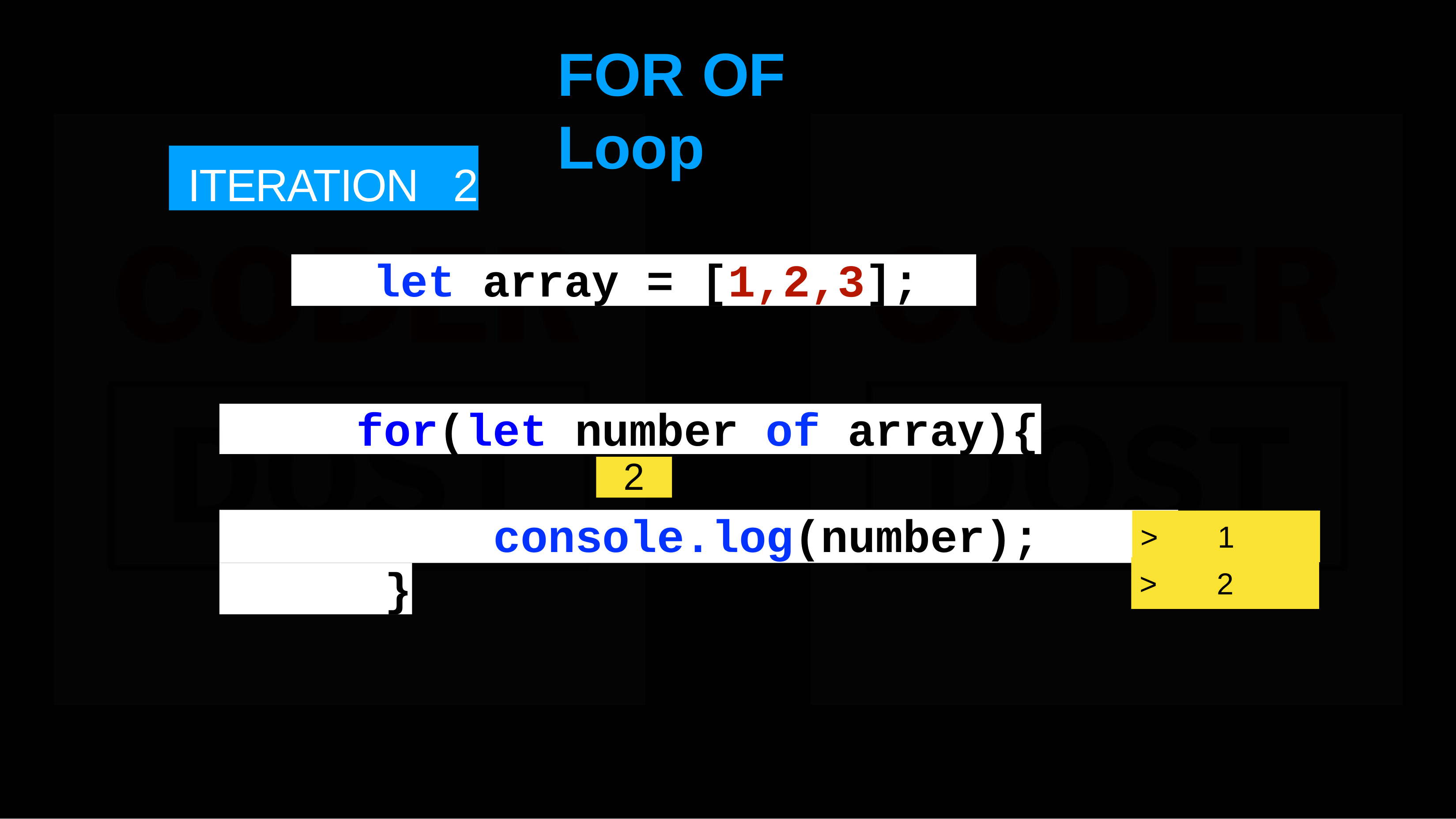

# FOR	OF	Loop
ITERATION	2
let array = [1,2,3];

for(let number of array){
2
console.log(number);

1

>

}
>	2